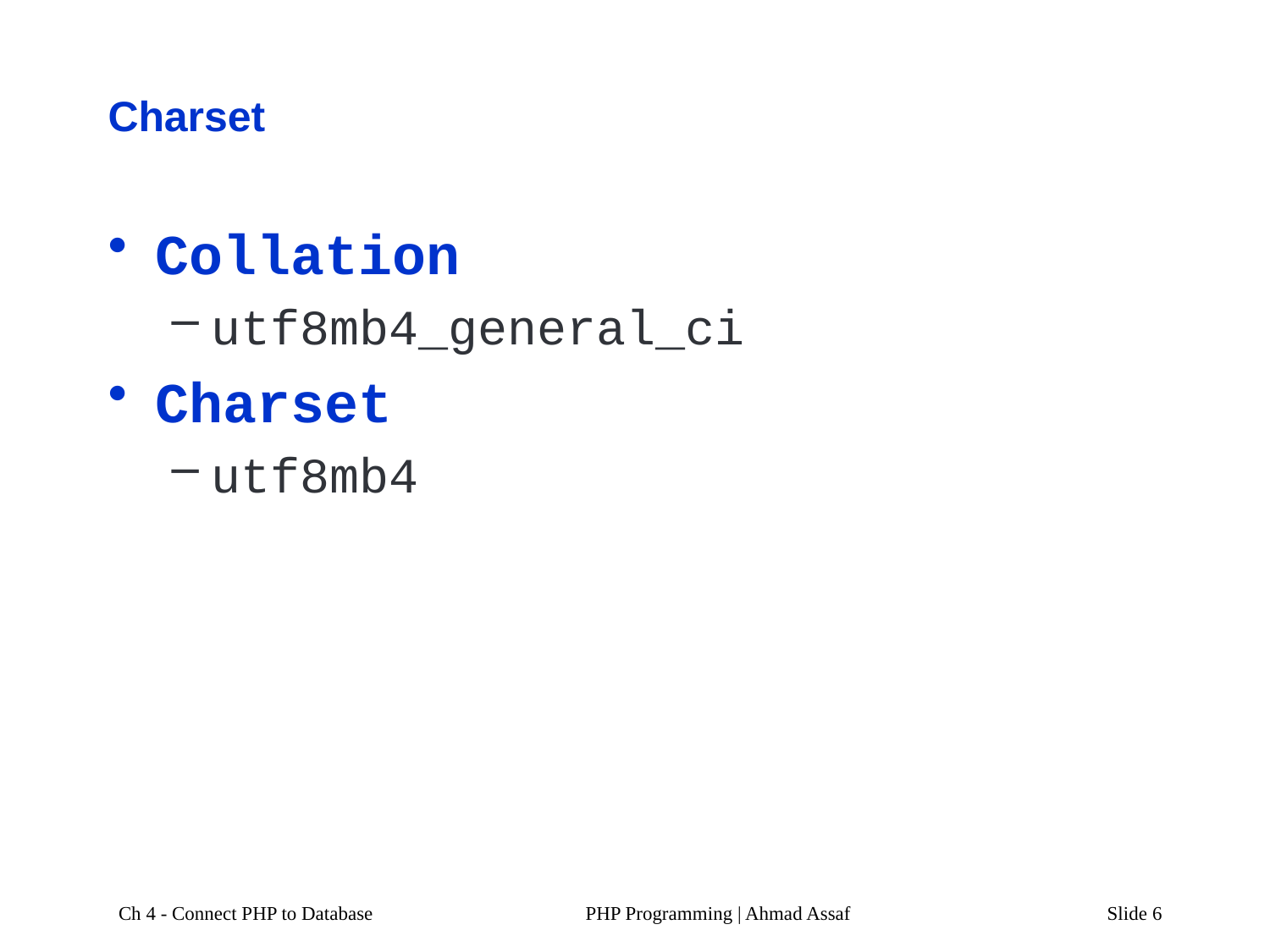

# Charset
Collation
utf8mb4_general_ci
Charset
utf8mb4
Ch 4 - Connect PHP to Database
PHP Programming | Ahmad Assaf

Slide 6